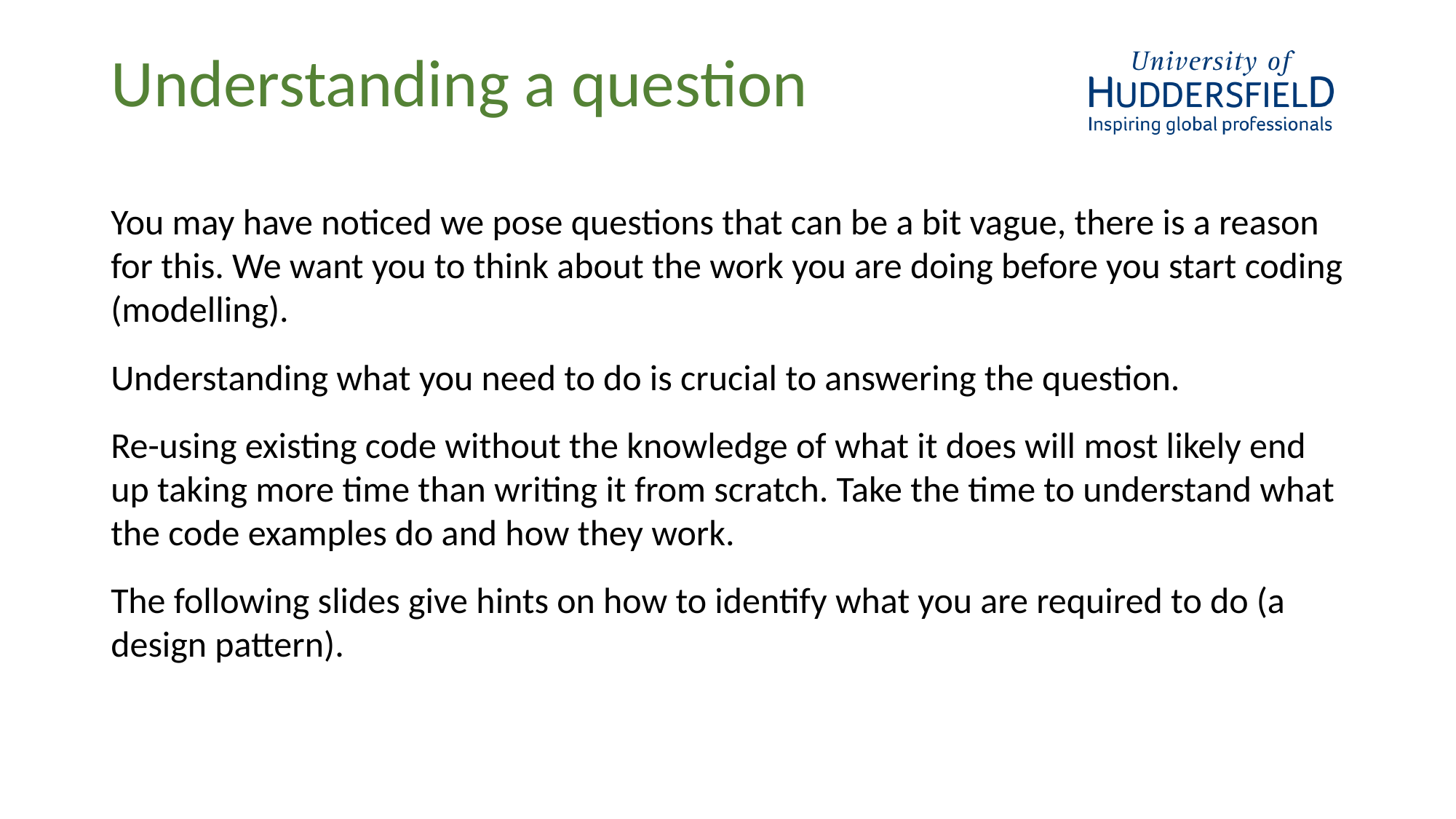

# Understanding a question
You may have noticed we pose questions that can be a bit vague, there is a reason for this. We want you to think about the work you are doing before you start coding (modelling).
Understanding what you need to do is crucial to answering the question.
Re-using existing code without the knowledge of what it does will most likely end up taking more time than writing it from scratch. Take the time to understand what the code examples do and how they work.
The following slides give hints on how to identify what you are required to do (a design pattern).